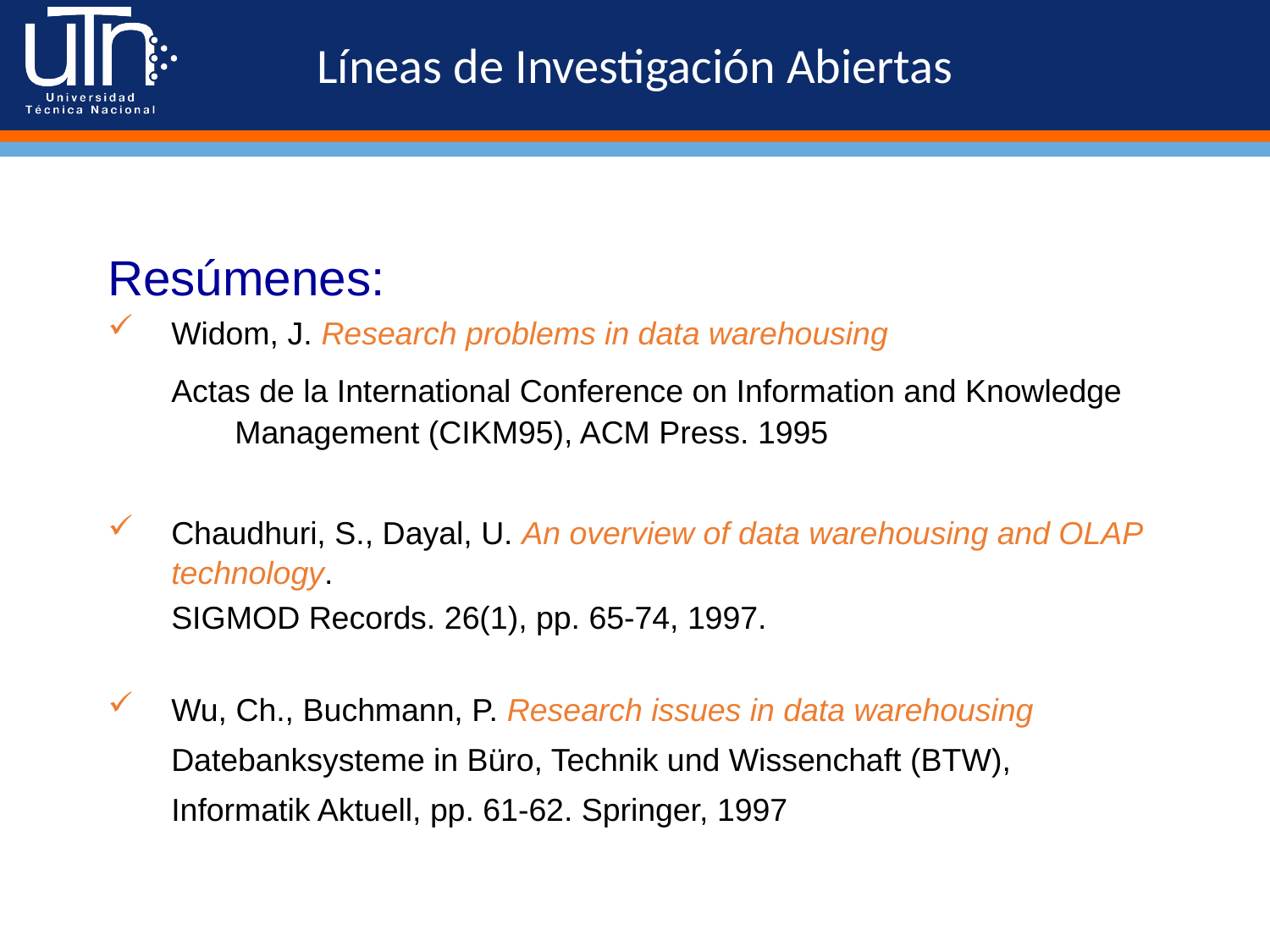

# Líneas de Investigación Abiertas

Resúmenes:
Widom, J. Research problems in data warehousing
Actas de la International Conference on Information and Knowledge Management (CIKM95), ACM Press. 1995

Chaudhuri, S., Dayal, U. An overview of data warehousing and OLAP technology.
SIGMOD Records. 26(1), pp. 65-74, 1997.

Wu, Ch., Buchmann, P. Research issues in data warehousing
Datebanksysteme in Büro, Technik und Wissenchaft (BTW),
Informatik Aktuell, pp. 61-62. Springer, 1997